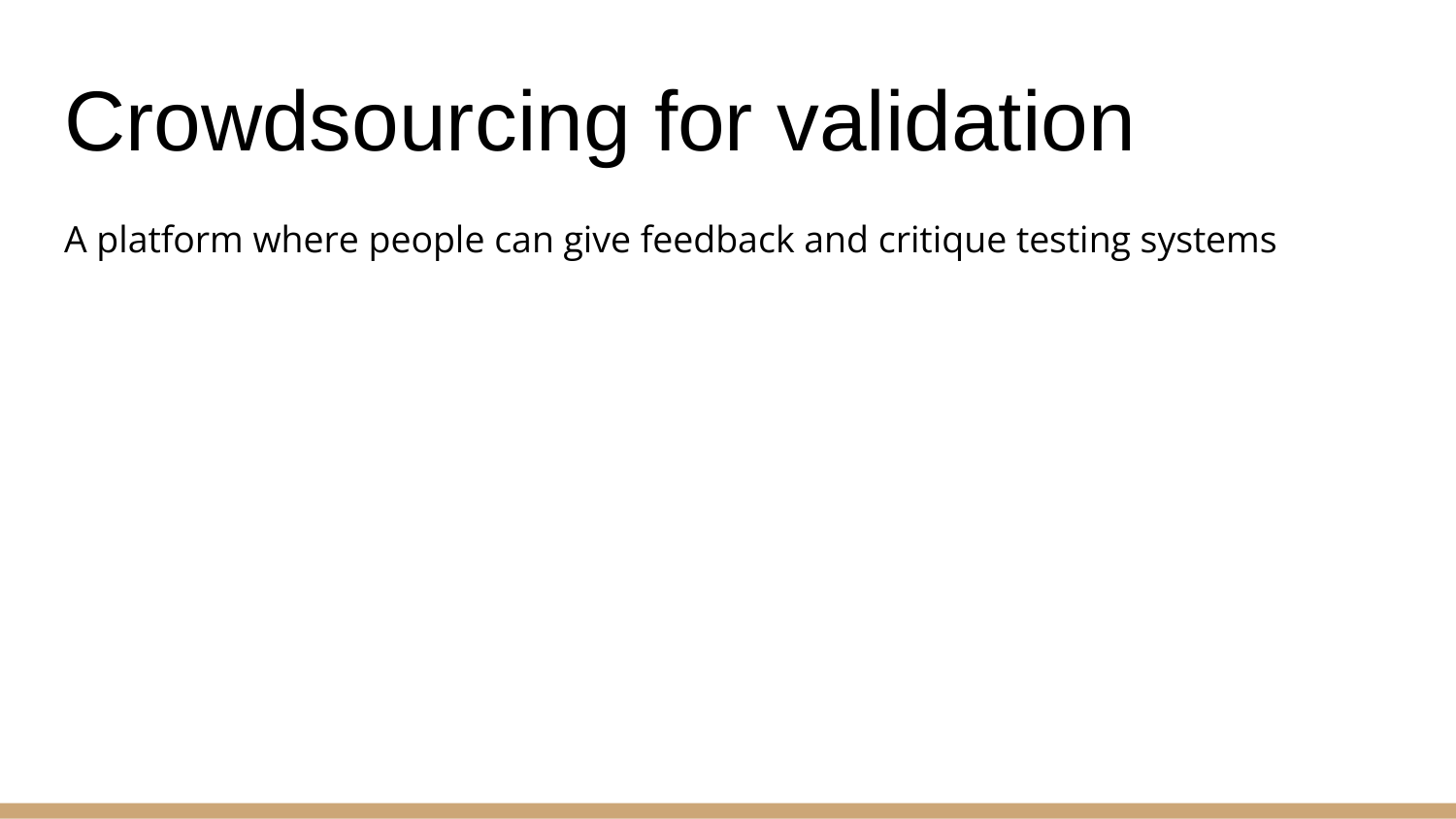

# Crowdsourcing for validation
A platform where people can give feedback and critique testing systems